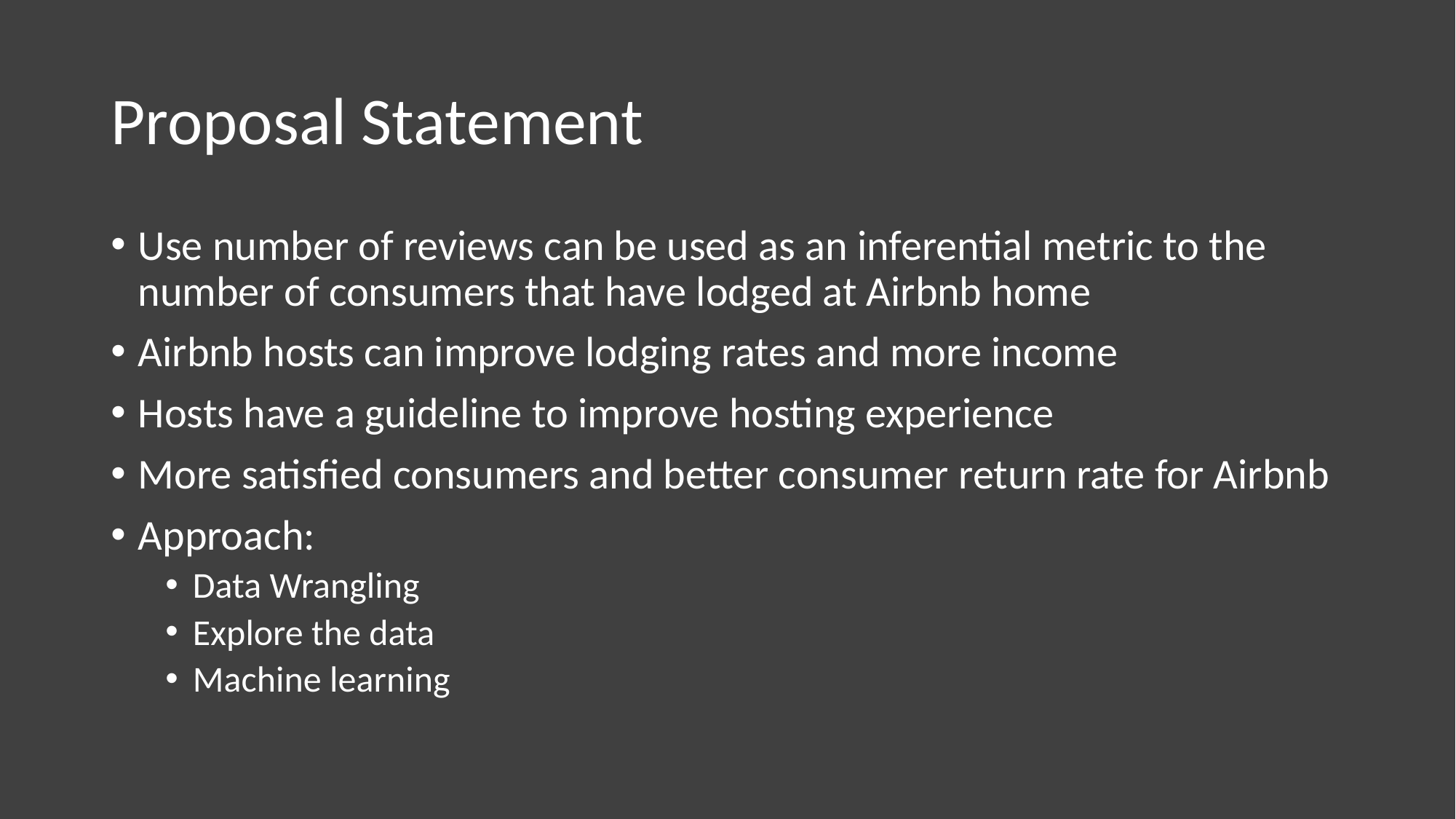

# Proposal Statement
Use number of reviews can be used as an inferential metric to the number of consumers that have lodged at Airbnb home
Airbnb hosts can improve lodging rates and more income
Hosts have a guideline to improve hosting experience
More satisfied consumers and better consumer return rate for Airbnb
Approach:
Data Wrangling
Explore the data
Machine learning